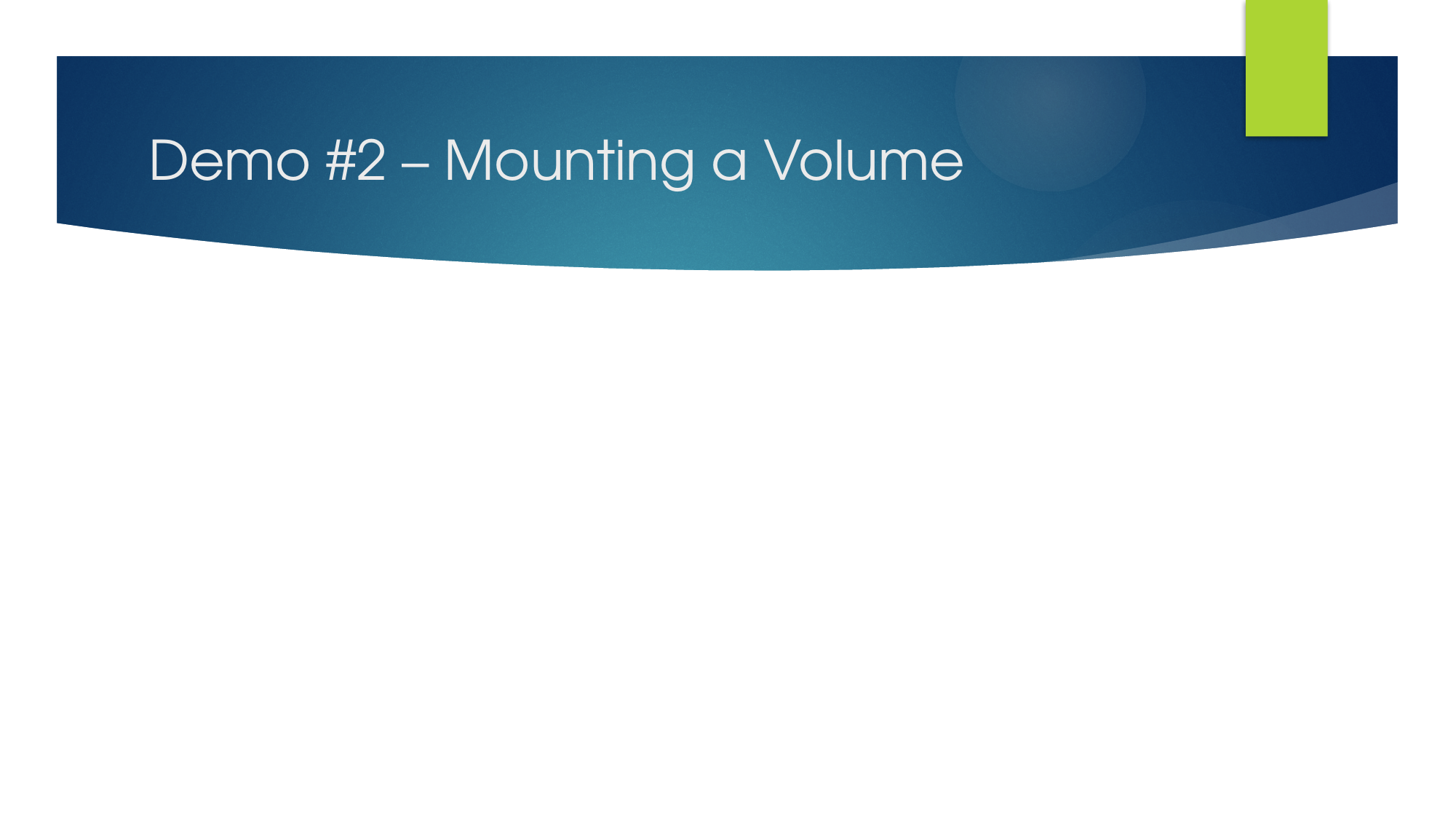

# Demo #2 – Mounting a Volume